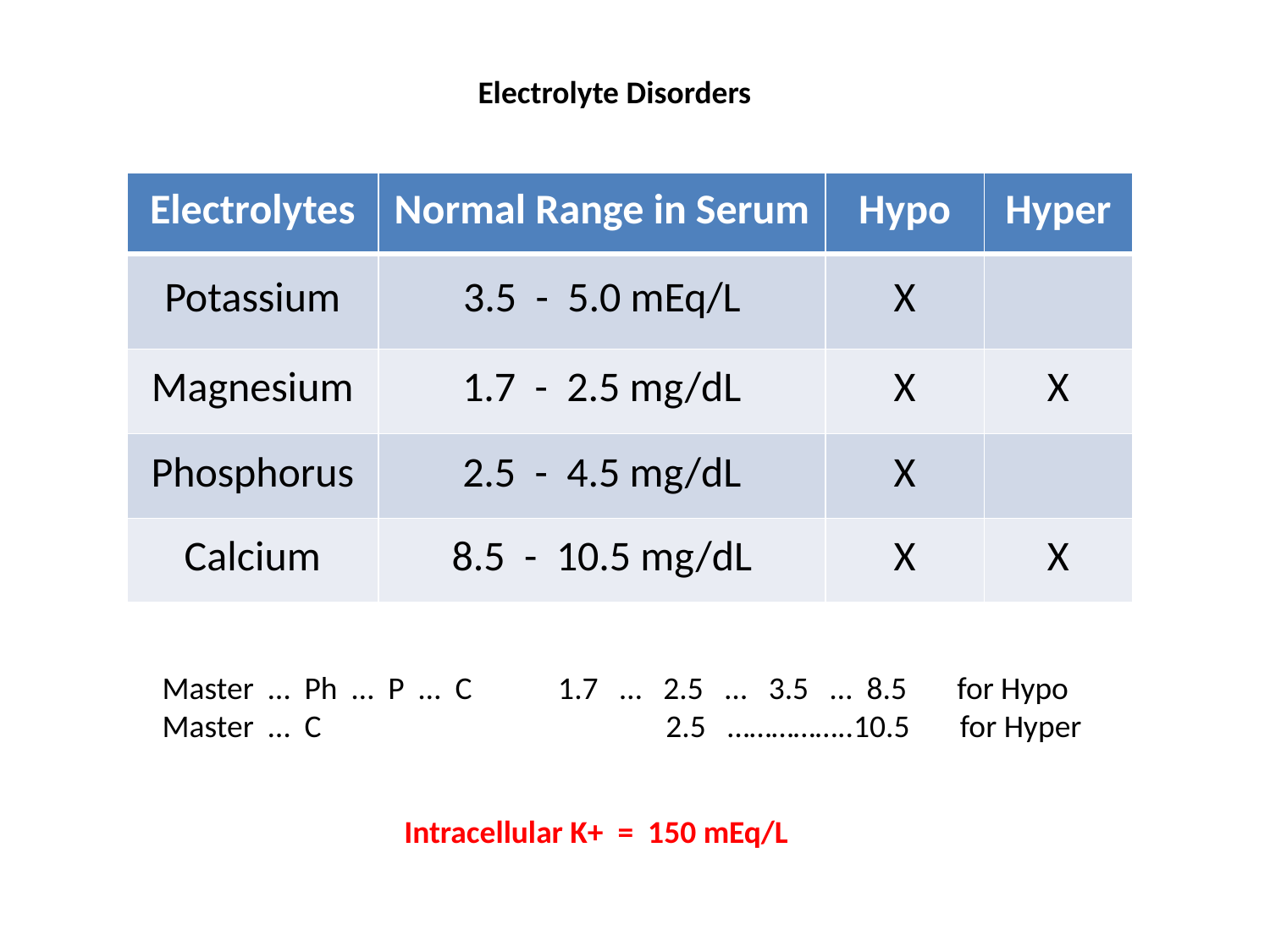

Electrolyte Disorders
| Electrolytes | Normal Range in Serum | Hypo | Hyper |
| --- | --- | --- | --- |
| Potassium | 3.5 - 5.0 mEq/L | X |  |
| Magnesium | 1.7 - 2.5 mg/dL | X | X |
| Phosphorus | 2.5 - 4.5 mg/dL | X |  |
| Calcium | 8.5 - 10.5 mg/dL | X | X |
Master  …  Ph  …  P  …  C            1.7   …   2.5   …   3.5   …  8.5       for Hypo
Master  …  C                                                2.5   ……………..10.5       for Hyper
Intracellular K+  =  150 mEq/L